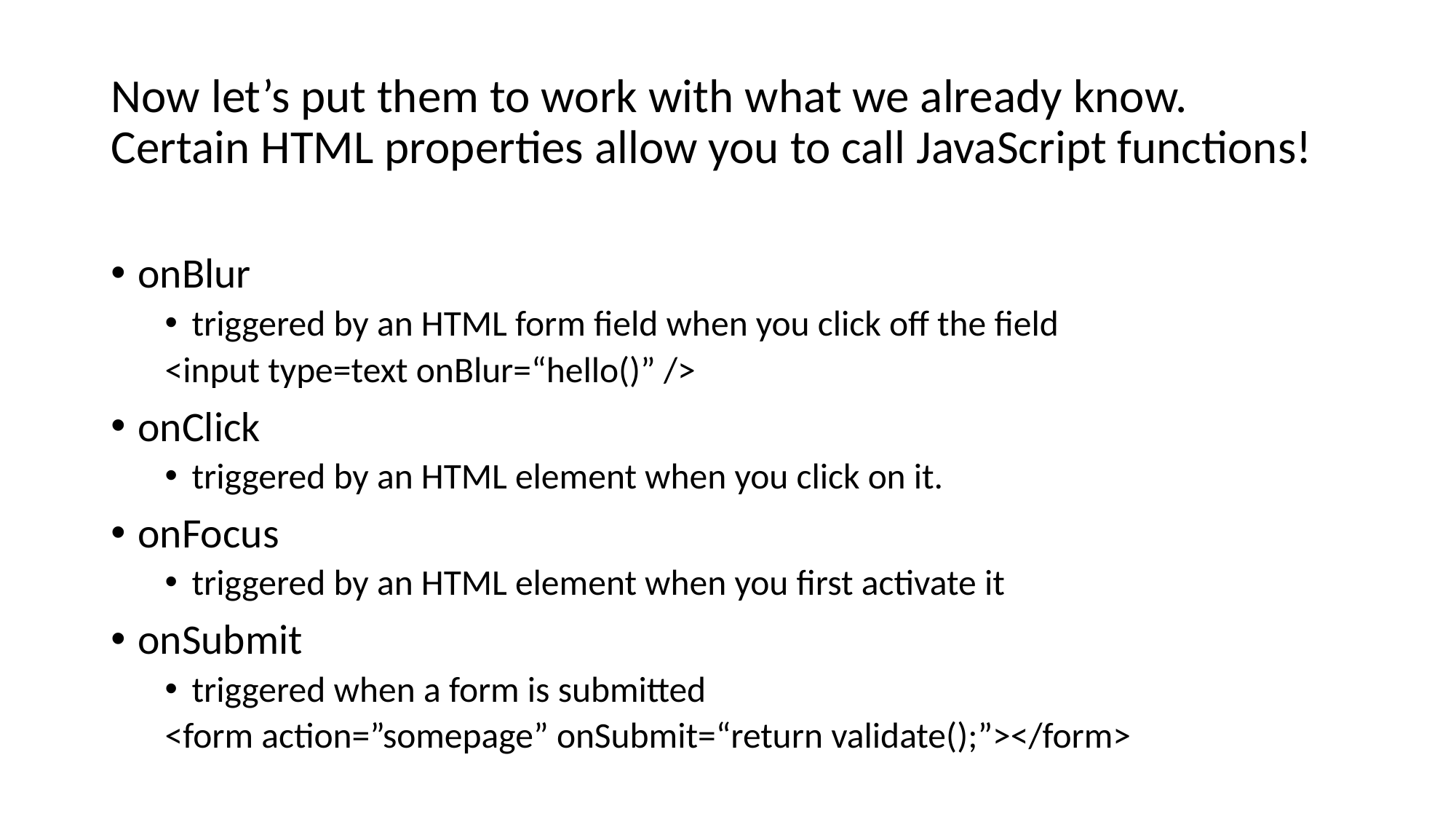

# Now let’s put them to work with what we already know.  Certain HTML properties allow you to call JavaScript functions!
onBlur
triggered by an HTML form field when you click off the field
<input type=text onBlur=“hello()” />
onClick
triggered by an HTML element when you click on it.
onFocus
triggered by an HTML element when you first activate it
onSubmit
triggered when a form is submitted
<form action=”somepage” onSubmit=“return validate();”></form>